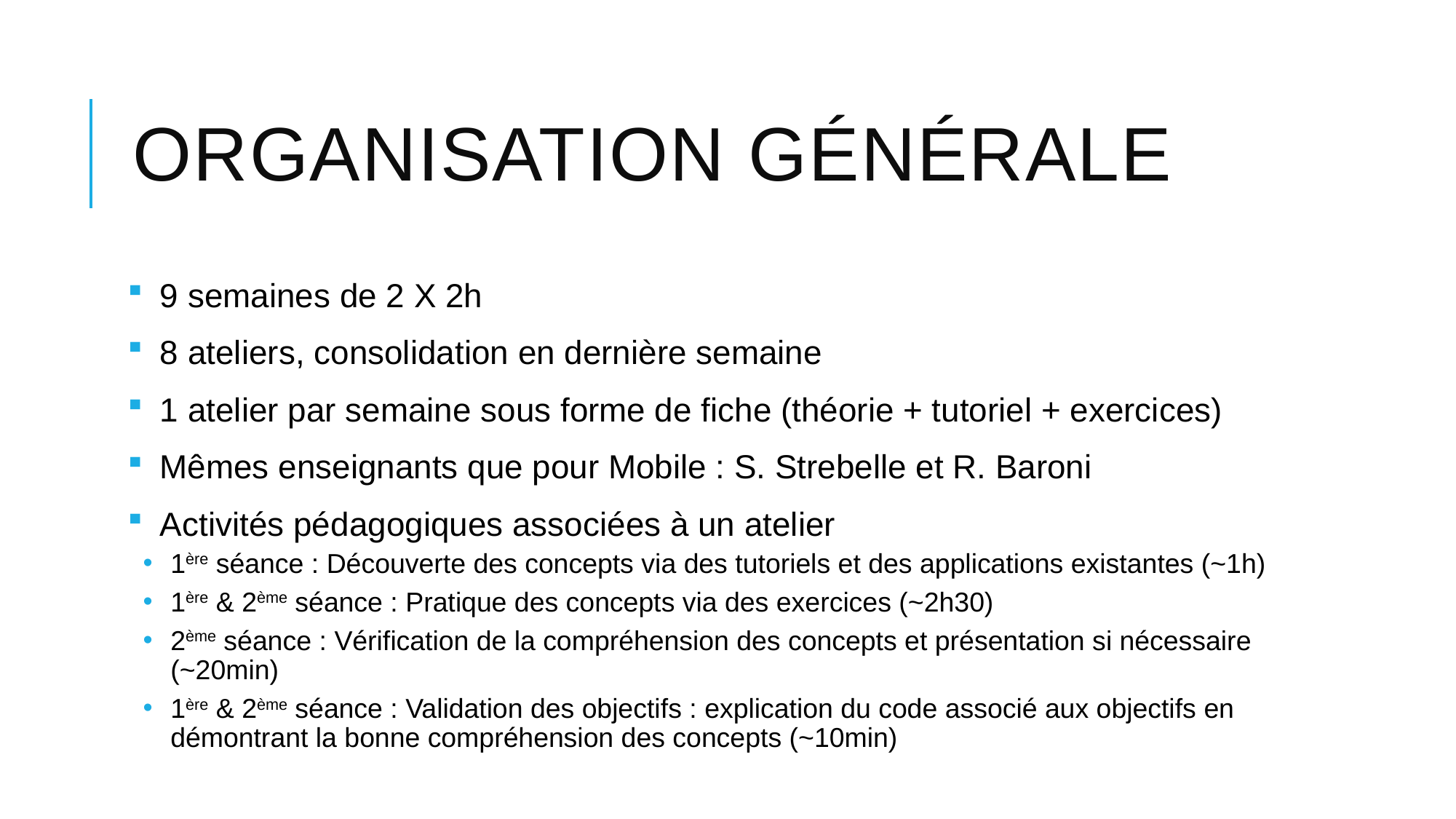

# Organisation Générale
9 semaines de 2 X 2h
8 ateliers, consolidation en dernière semaine
1 atelier par semaine sous forme de fiche (théorie + tutoriel + exercices)
Mêmes enseignants que pour Mobile : S. Strebelle et R. Baroni
Activités pédagogiques associées à un atelier
1ère séance : Découverte des concepts via des tutoriels et des applications existantes (~1h)
1ère & 2ème séance : Pratique des concepts via des exercices (~2h30)
2ème séance : Vérification de la compréhension des concepts et présentation si nécessaire (~20min)
1ère & 2ème séance : Validation des objectifs : explication du code associé aux objectifs en démontrant la bonne compréhension des concepts (~10min)